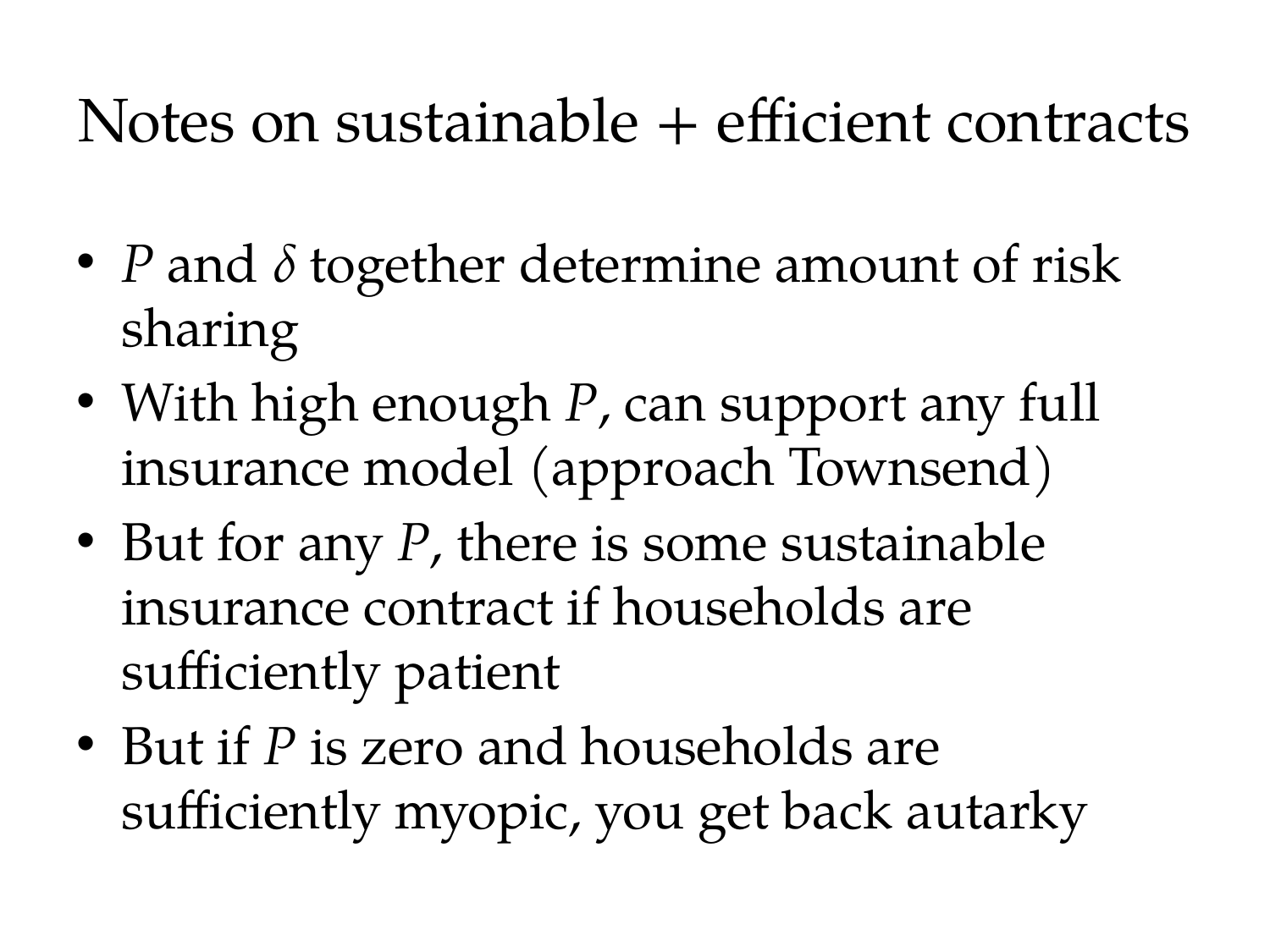

# Notes on sustainable + efficient contracts
P and δ together determine amount of risk sharing
With high enough P, can support any full insurance model (approach Townsend)
But for any P, there is some sustainable insurance contract if households are sufficiently patient
But if P is zero and households are sufficiently myopic, you get back autarky